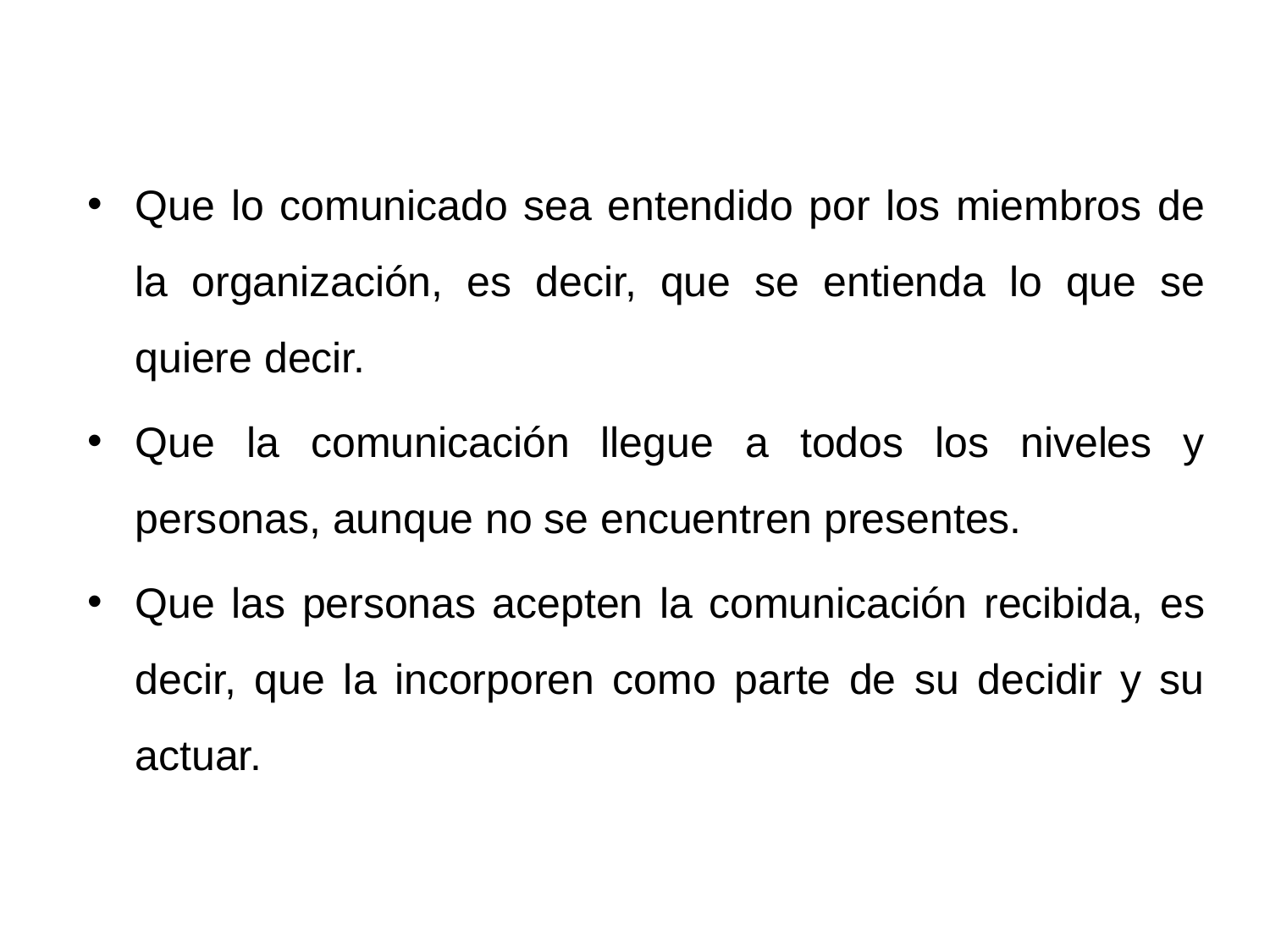

Que lo comunicado sea entendido por los miembros de la organización, es decir, que se entienda lo que se quiere decir.
Que la comunicación llegue a todos los niveles y personas, aunque no se encuentren presentes.
Que las personas acepten la comunicación recibida, es decir, que la incorporen como parte de su decidir y su actuar.